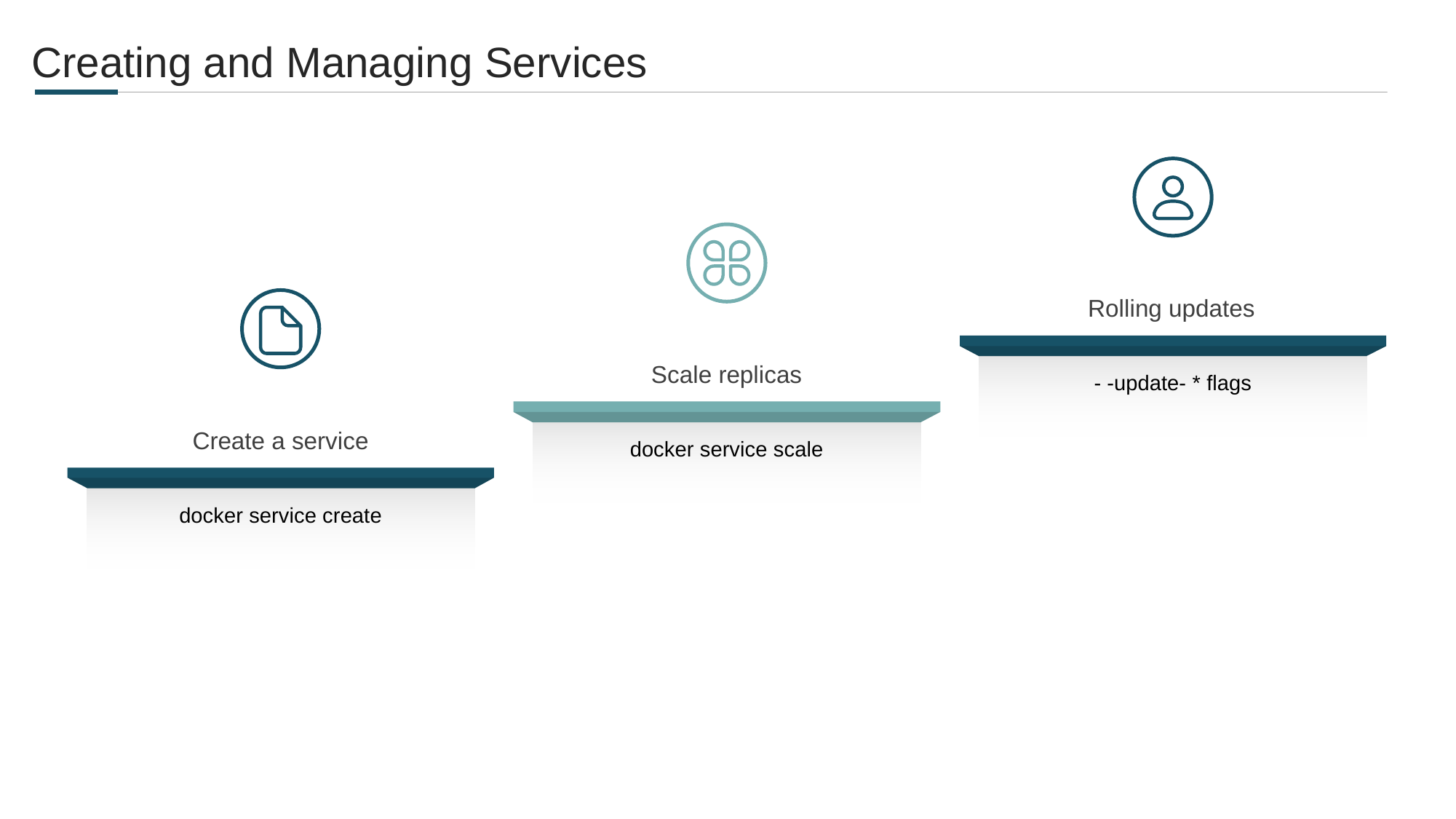

Creating and Managing Services

Rolling updates

Scale replicas

- -update- * flags
Create a service

docker service scale

docker service create